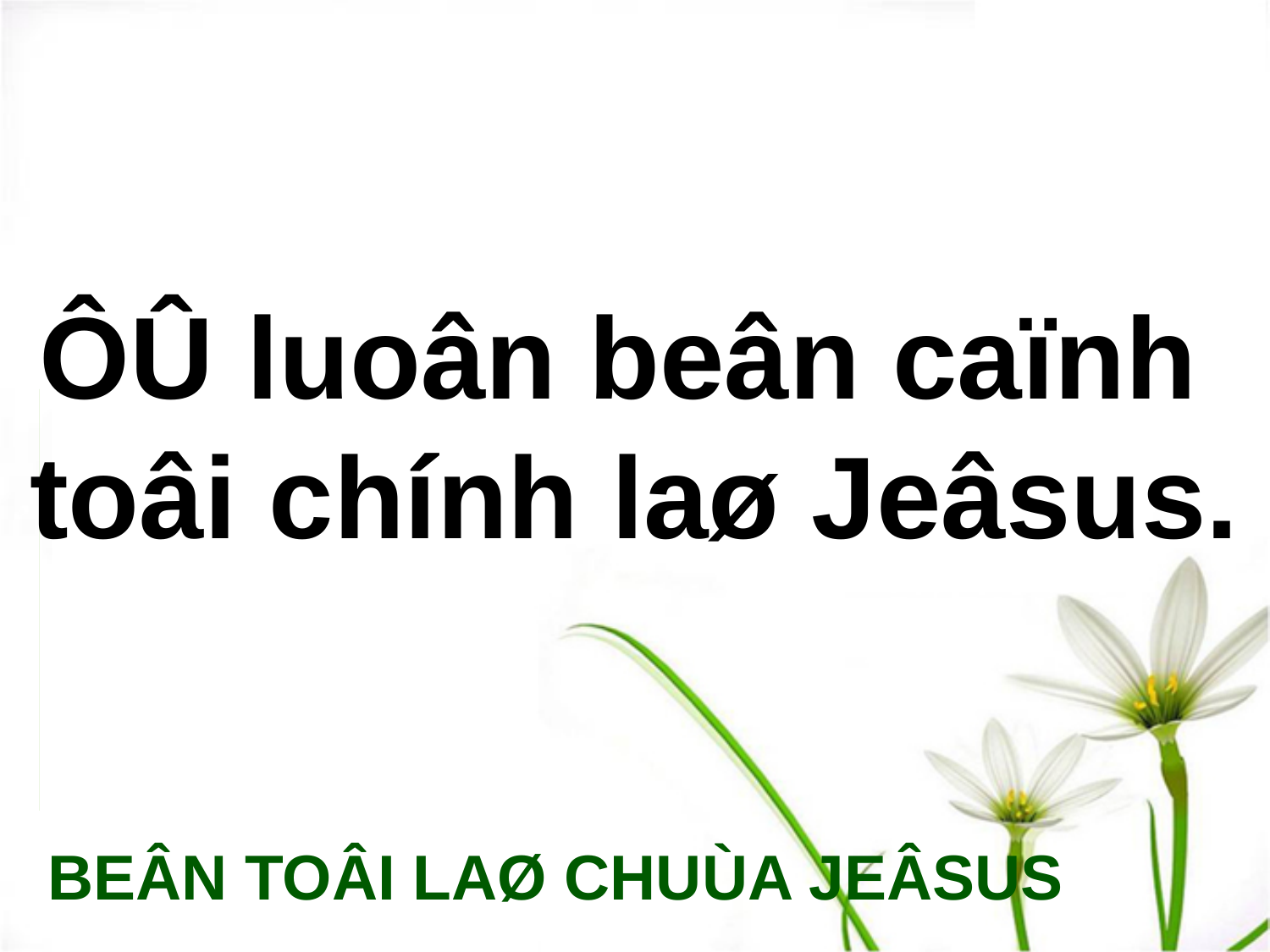

ÔÛ luoân beân caïnh
toâi chính laø Jeâsus.
BEÂN TOÂI LAØ CHUÙA JEÂSUS